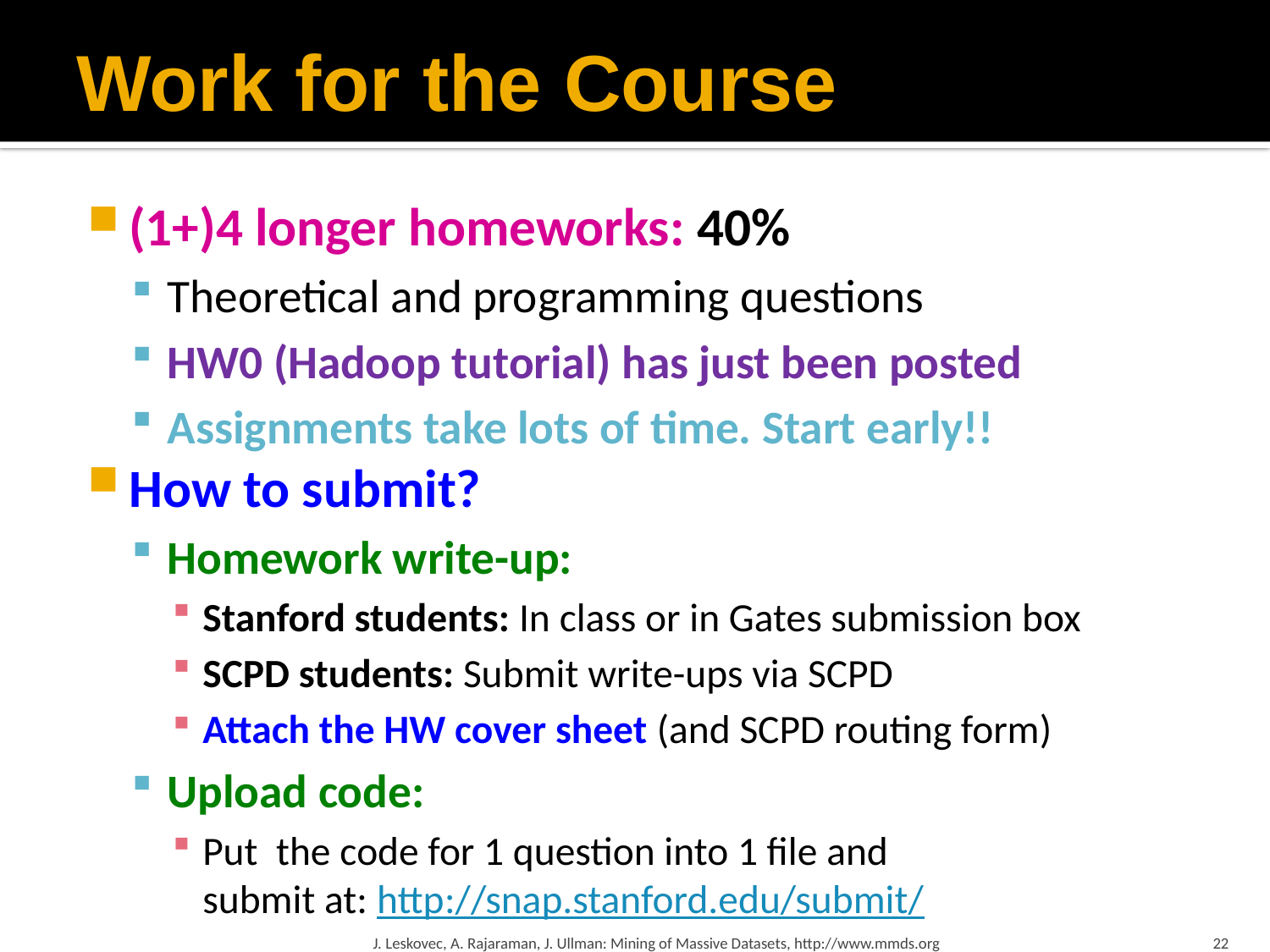

# Work for the Course
(1+)4 longer homeworks: 40%
Theoretical and programming questions
HW0 (Hadoop tutorial) has just been posted
Assignments take lots of time. Start early!!
How to submit?
Homework write-up:
Stanford students: In class or in Gates submission box
SCPD students: Submit write-ups via SCPD
Attach the HW cover sheet (and SCPD routing form)
Upload code:
Put  the code for 1 question into 1 file and
submit at: http://snap.stanford.edu/submit/
J. Leskovec, A. Rajaraman, J. Ullman: Mining of Massive Datasets, http://www.mmds.org
22